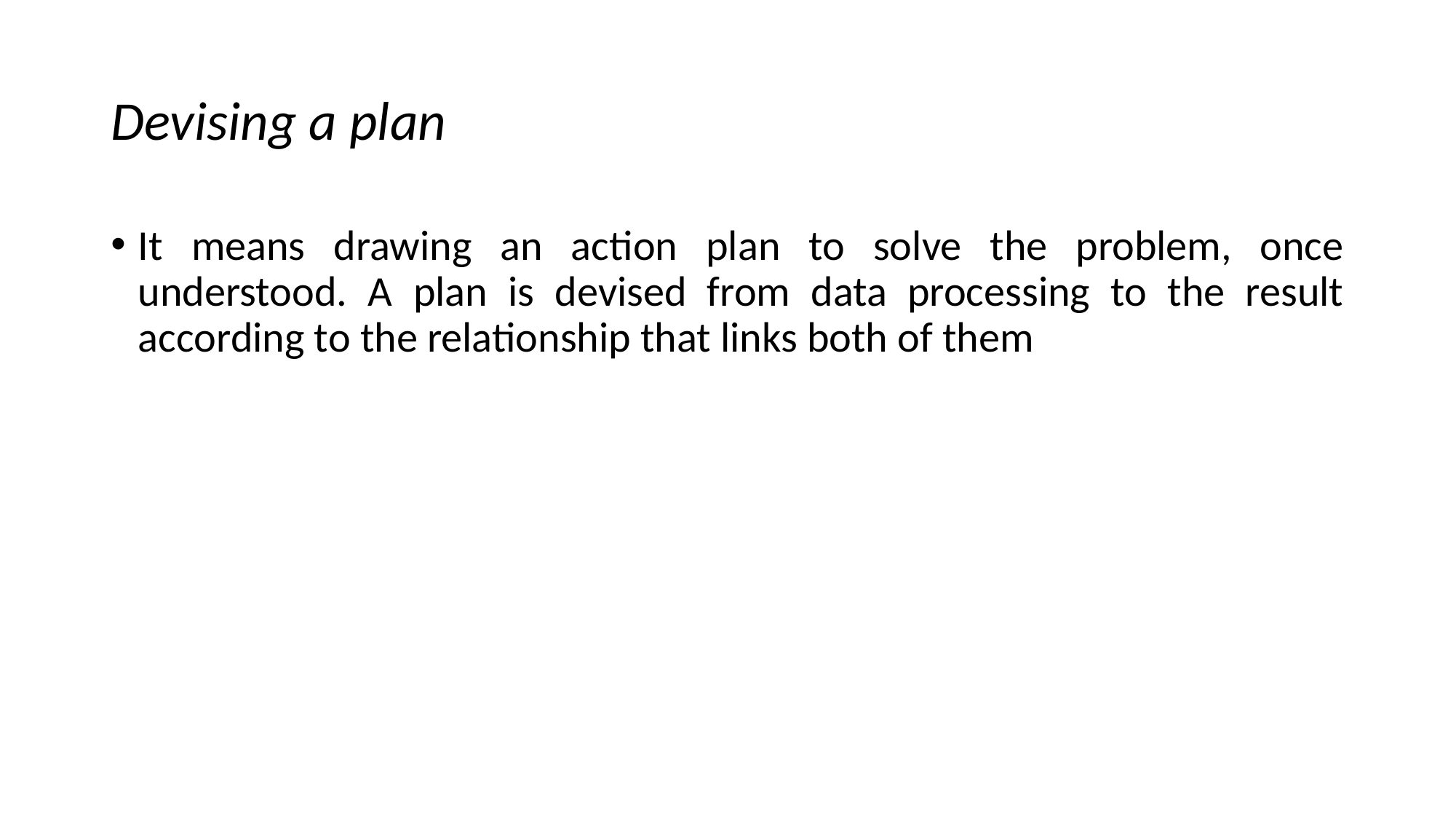

# Devising a plan
It means drawing an action plan to solve the problem, once understood. A plan is devised from data processing to the result according to the relationship that links both of them